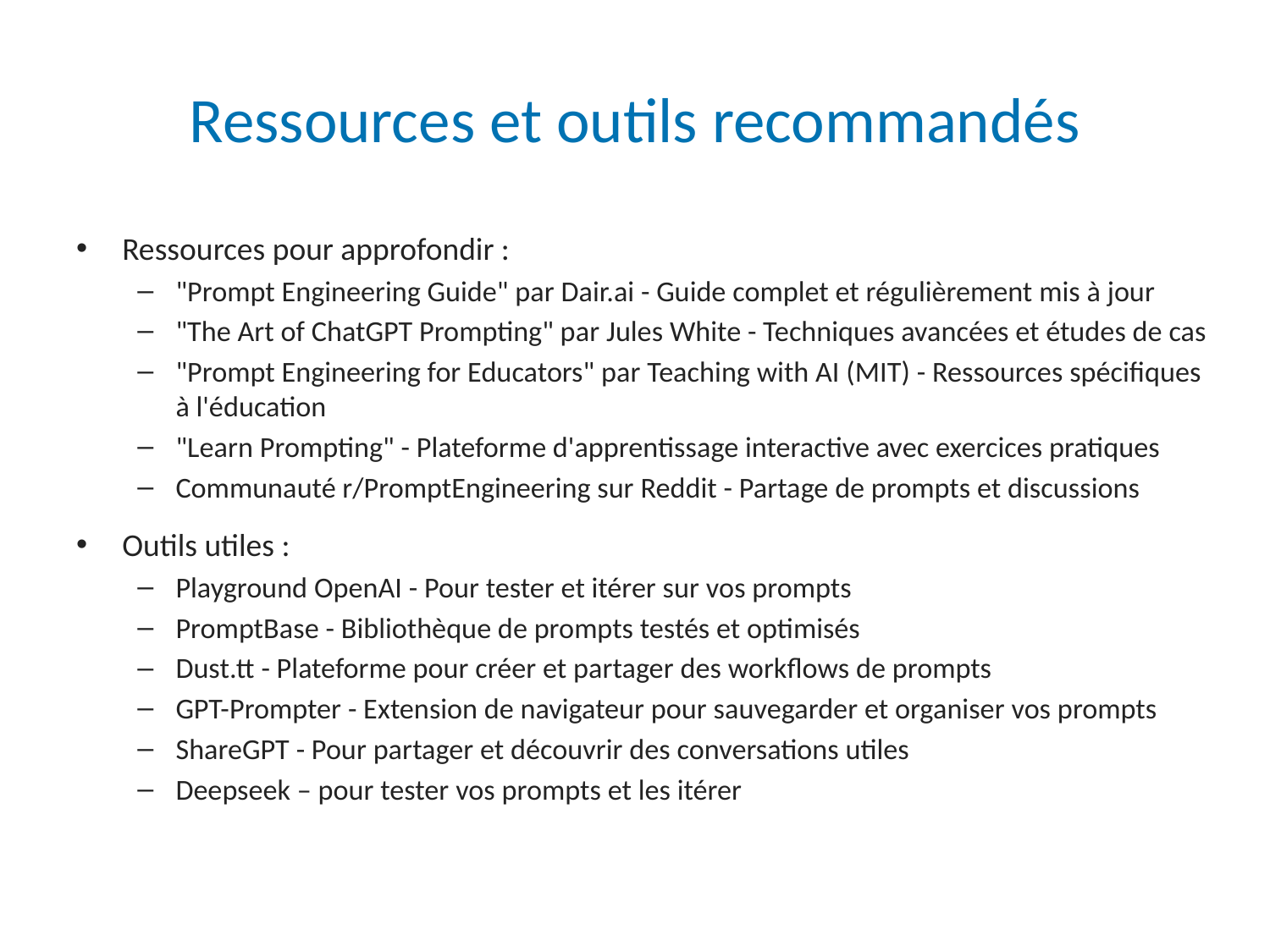

# Ressources et outils recommandés
Ressources pour approfondir :
"Prompt Engineering Guide" par Dair.ai - Guide complet et régulièrement mis à jour
"The Art of ChatGPT Prompting" par Jules White - Techniques avancées et études de cas
"Prompt Engineering for Educators" par Teaching with AI (MIT) - Ressources spécifiques à l'éducation
"Learn Prompting" - Plateforme d'apprentissage interactive avec exercices pratiques
Communauté r/PromptEngineering sur Reddit - Partage de prompts et discussions
Outils utiles :
Playground OpenAI - Pour tester et itérer sur vos prompts
PromptBase - Bibliothèque de prompts testés et optimisés
Dust.tt - Plateforme pour créer et partager des workflows de prompts
GPT-Prompter - Extension de navigateur pour sauvegarder et organiser vos prompts
ShareGPT - Pour partager et découvrir des conversations utiles
Deepseek – pour tester vos prompts et les itérer